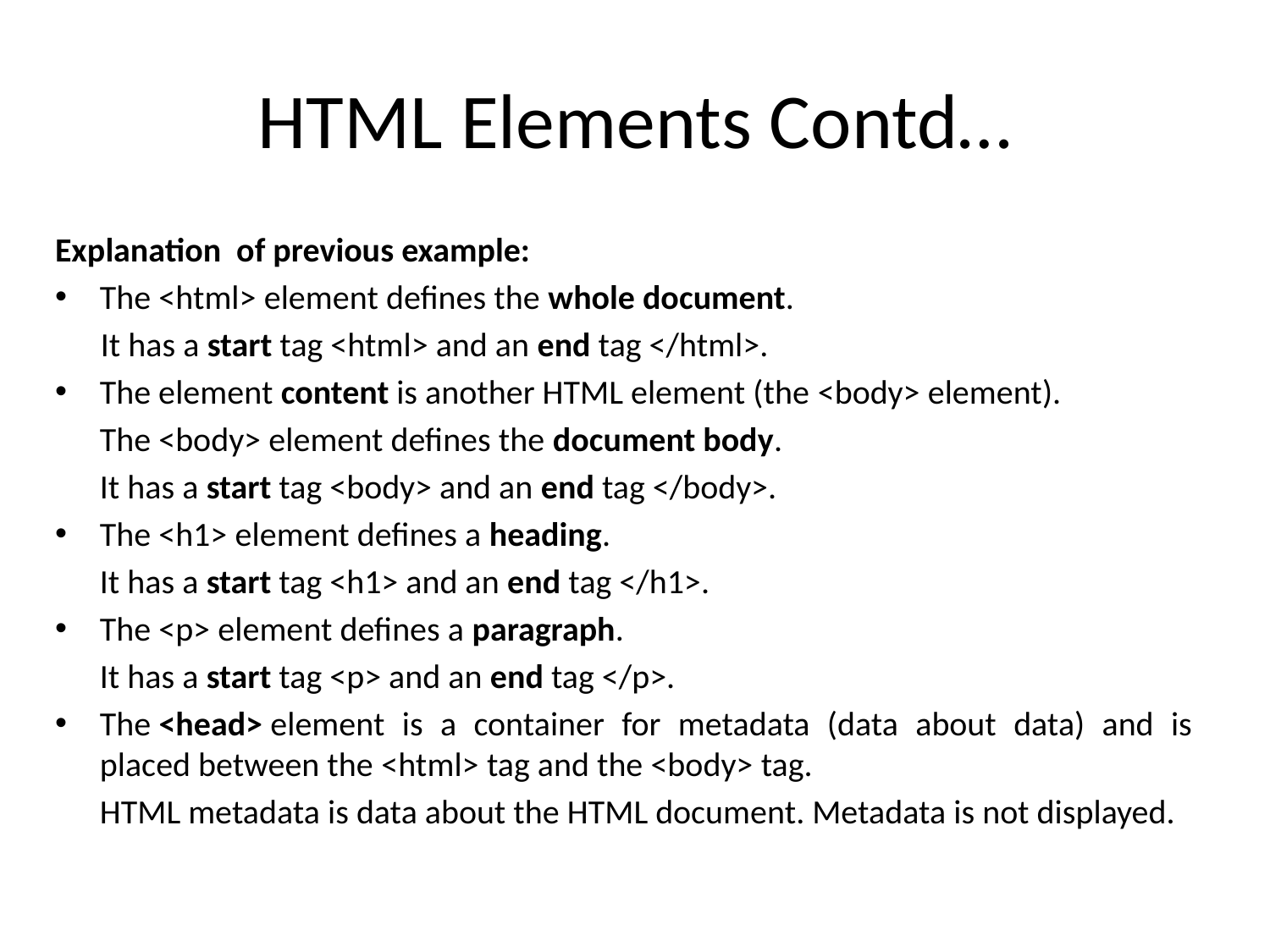

# HTML Elements Contd…
Explanation  of previous example:
The <html> element defines the whole document.
      It has a start tag <html> and an end tag </html>.
The element content is another HTML element (the <body> element).
	The <body> element defines the document body.
	It has a start tag <body> and an end tag </body>.
The <h1> element defines a heading.
	It has a start tag <h1> and an end tag </h1>.
The <p> element defines a paragraph.
	It has a start tag <p> and an end tag </p>.
The <head> element is a container for metadata (data about data) and is placed between the <html> tag and the <body> tag.
	HTML metadata is data about the HTML document. Metadata is not displayed.